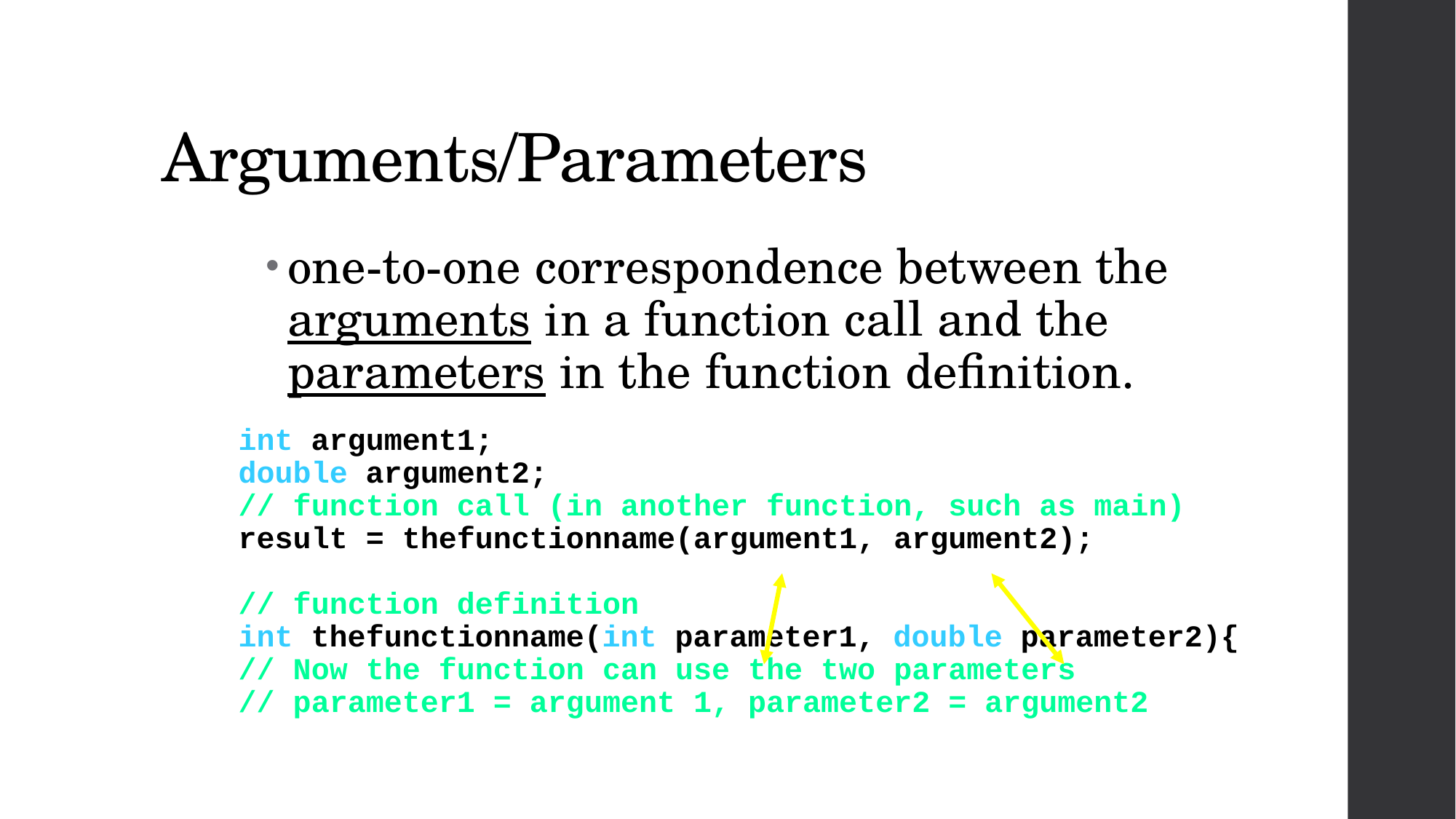

# Arguments/Parameters
one-to-one correspondence between the arguments in a function call and the parameters in the function definition.
int argument1;
double argument2;
// function call (in another function, such as main)
result = thefunctionname(argument1, argument2);

// function definition
int thefunctionname(int parameter1, double parameter2){
// Now the function can use the two parameters
// parameter1 = argument 1, parameter2 = argument2